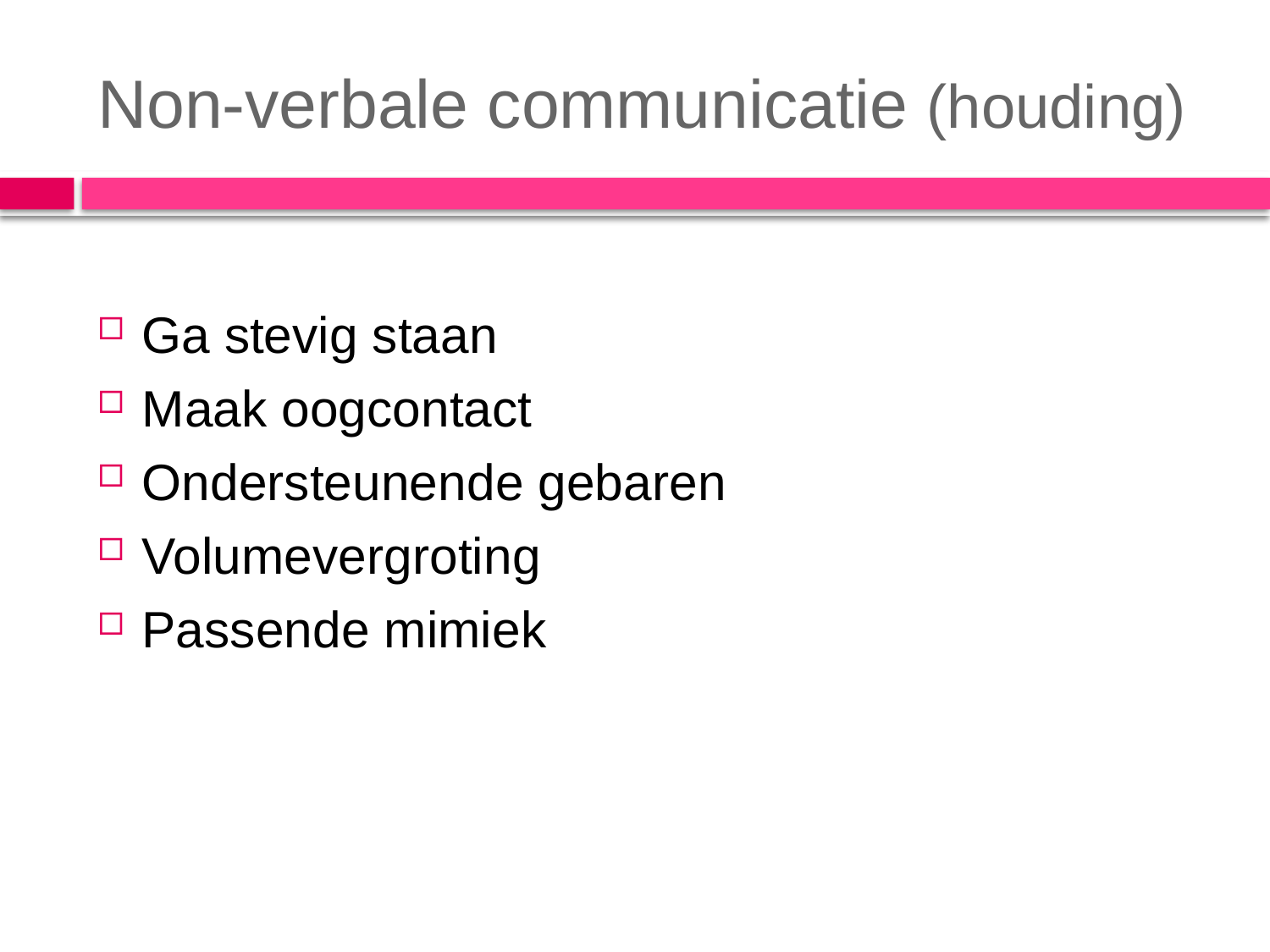

# Non-verbale communicatie (houding)

Ga stevig staan
Maak oogcontact
Ondersteunende gebaren
Volumevergroting
Passende mimiek